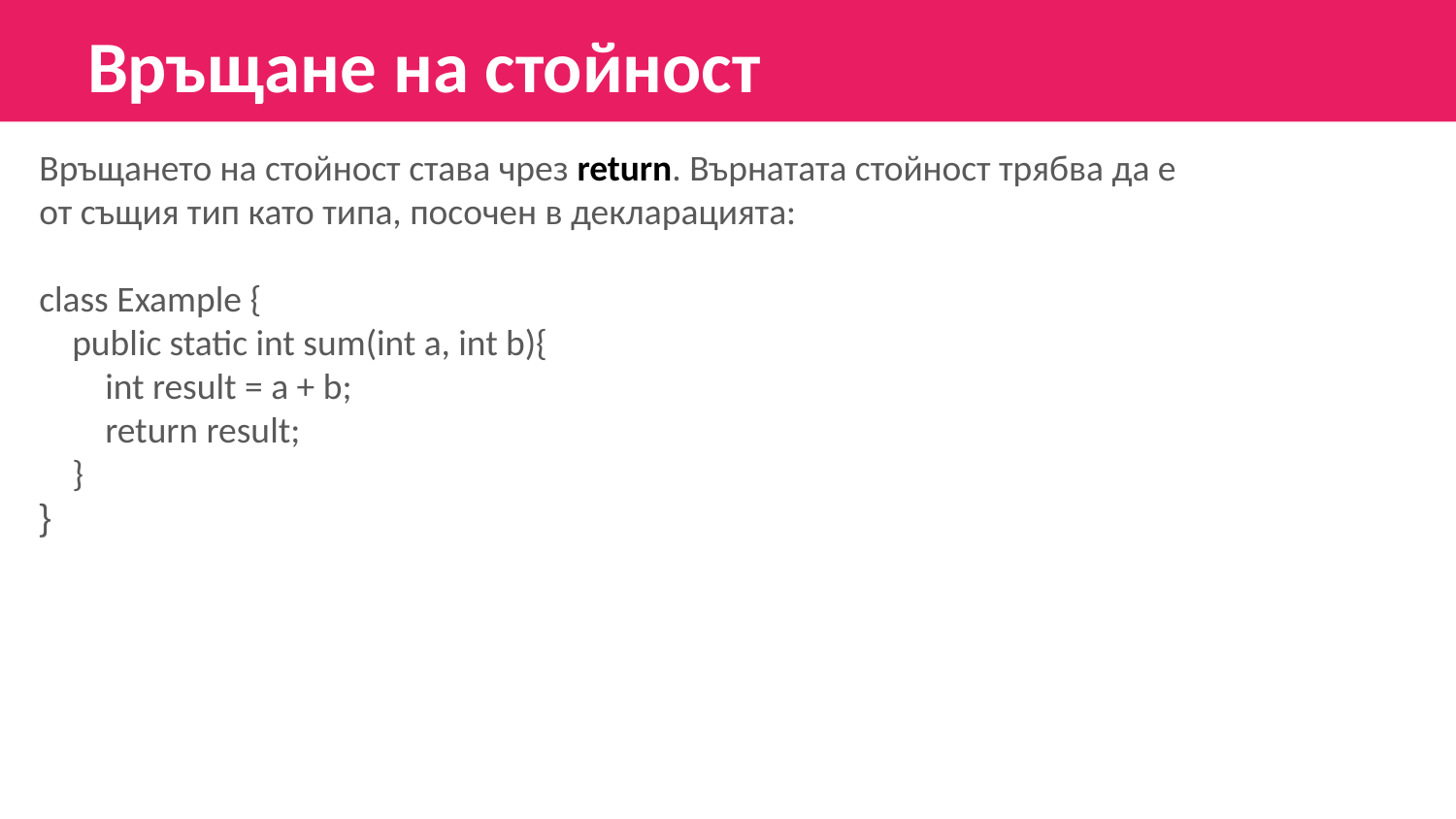

# Връщане на стойност
Връщането на стойност става чрез return. Върнатата стойност трябва да е от същия тип като типа, посочен в декларацията:

class Example {
    public static int sum(int a, int b){
        int result = a + b;
        return result;
    }
}